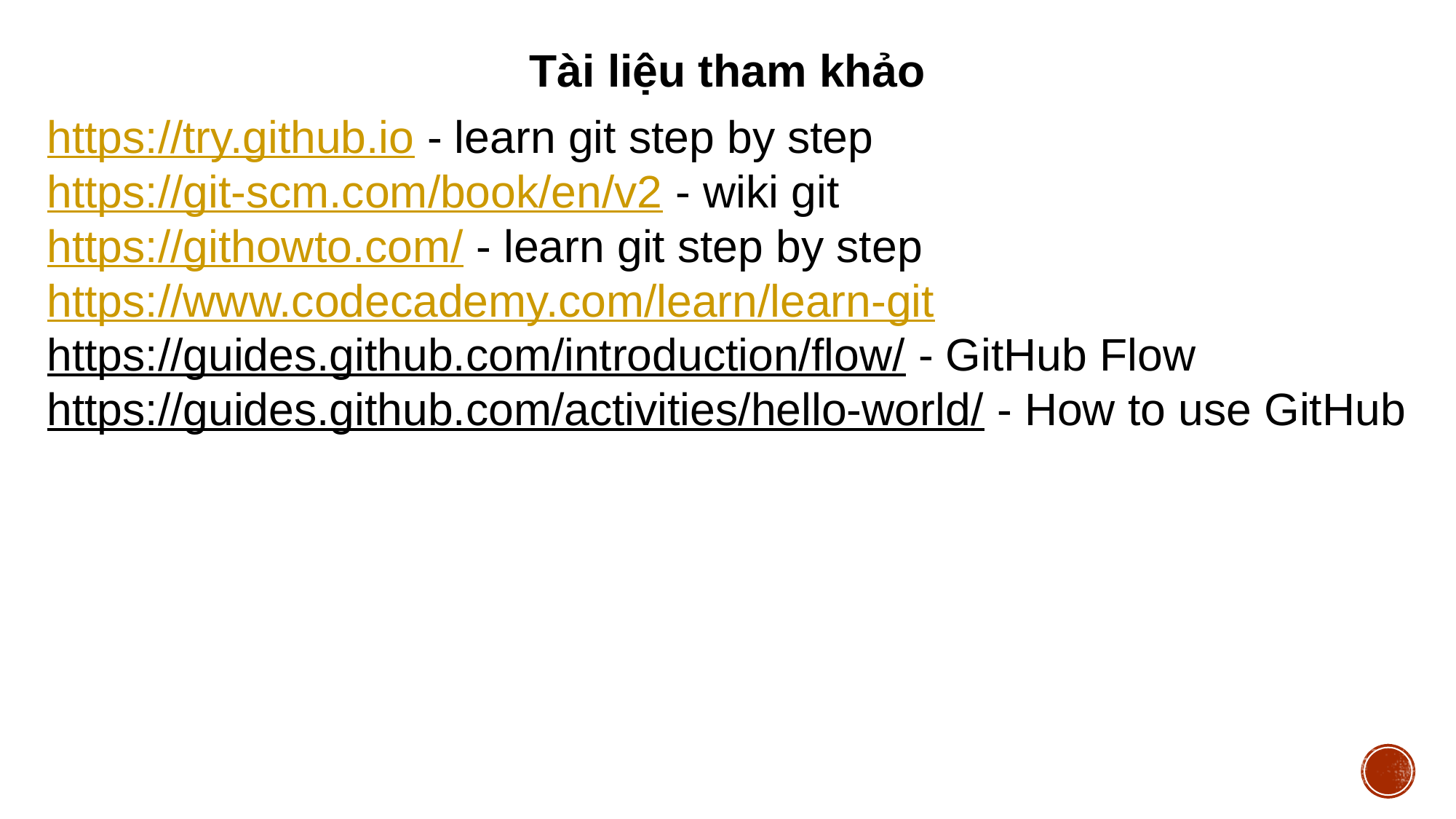

Tài liệu tham khảo
https://try.github.io - learn git step by step
https://git-scm.com/book/en/v2 - wiki git
https://githowto.com/ - learn git step by step
https://www.codecademy.com/learn/learn-git
https://guides.github.com/introduction/flow/ - GitHub Flow
https://guides.github.com/activities/hello-world/ - How to use GitHub